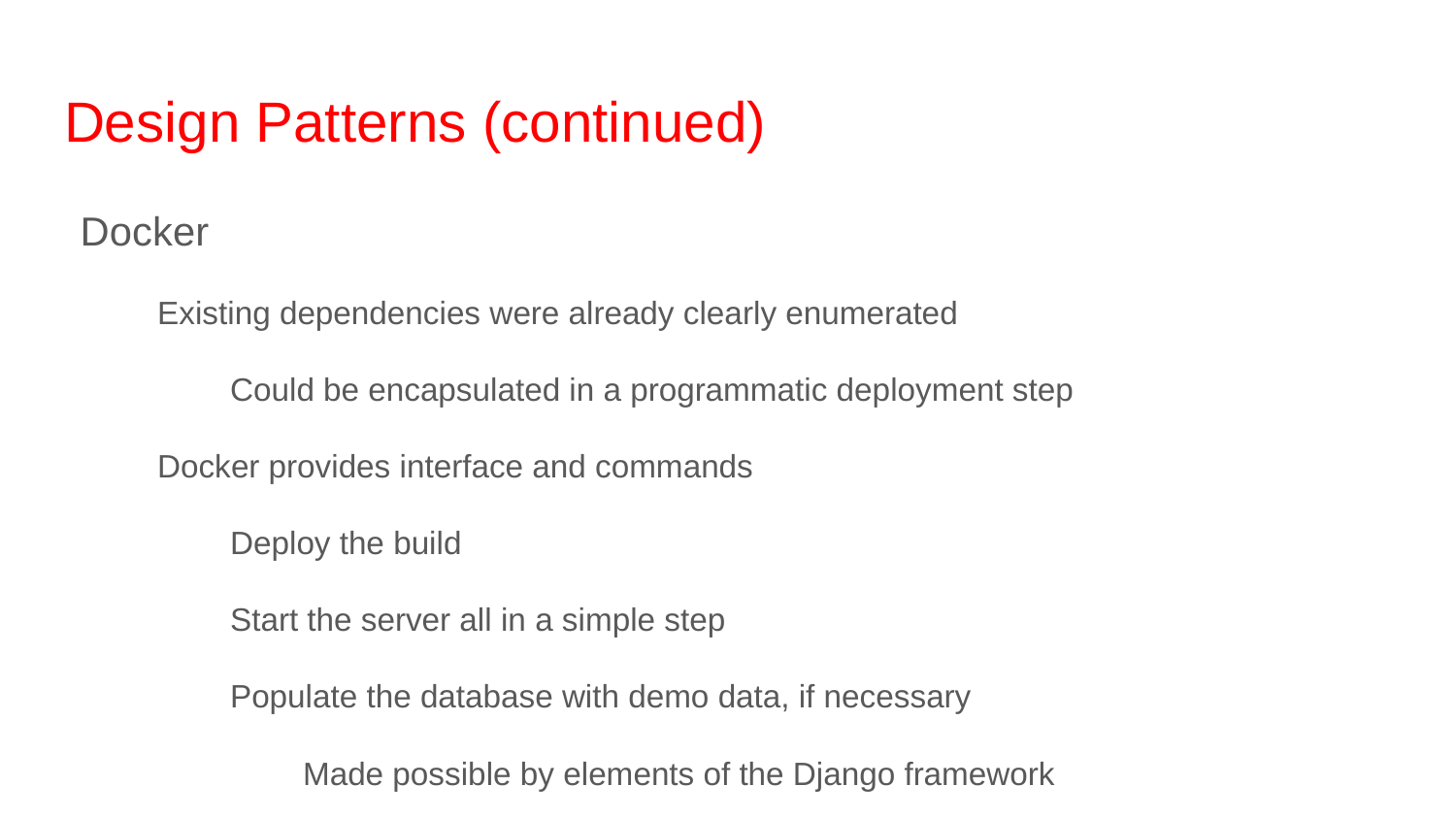

# Design Patterns (continued)
Docker
Existing dependencies were already clearly enumerated
Could be encapsulated in a programmatic deployment step
Docker provides interface and commands
Deploy the build
Start the server all in a simple step
Populate the database with demo data, if necessary
Made possible by elements of the Django framework